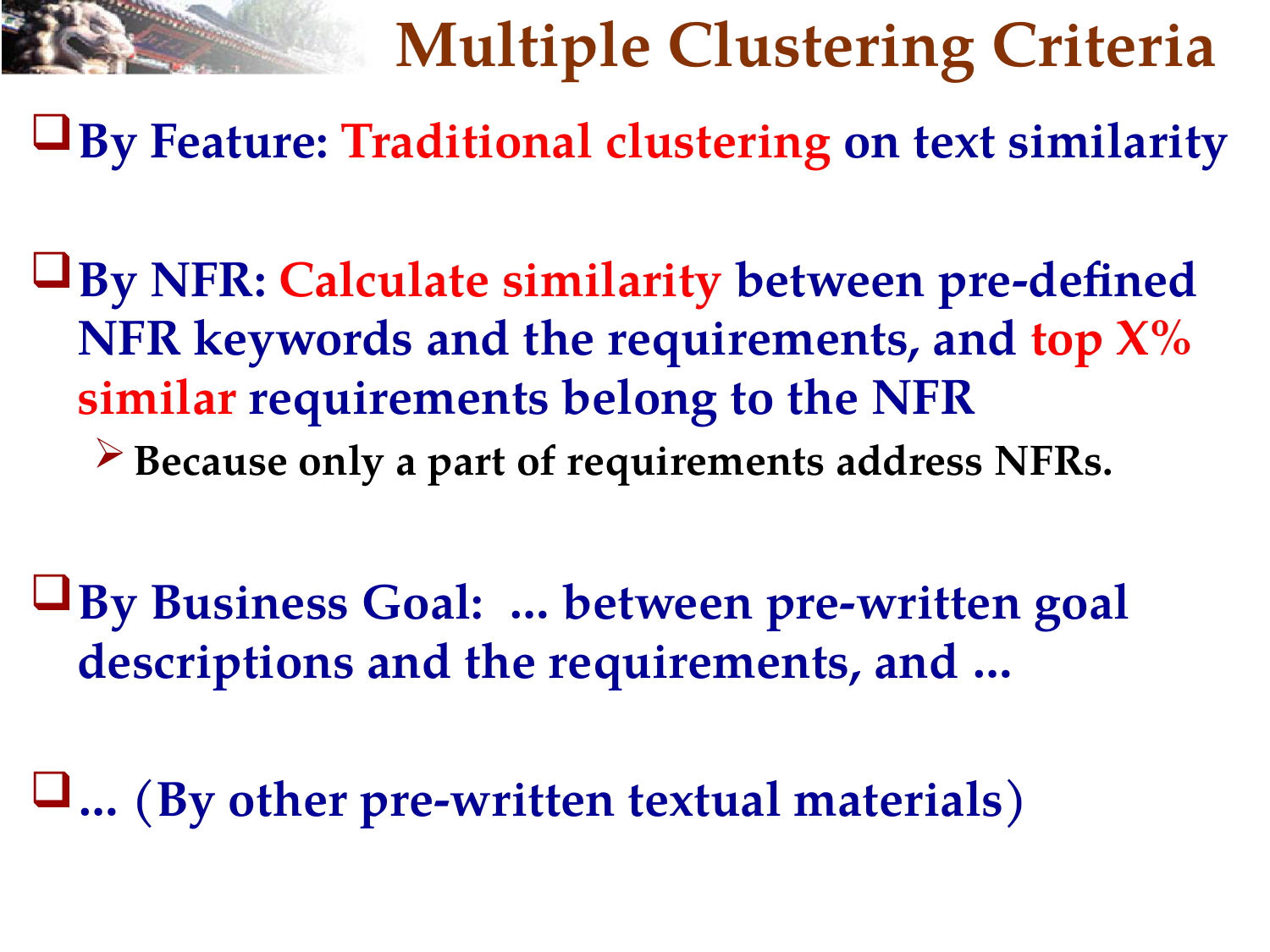

# Multiple Clustering Criteria
By Feature: Traditional clustering on text similarity

By NFR: Calculate similarity between pre-defined NFR keywords and the requirements, and top X% similar requirements belong to the NFR
Because only a part of requirements address NFRs.

By Business Goal:  … between pre-written goal descriptions and the requirements, and …

… (By other pre-written textual materials)